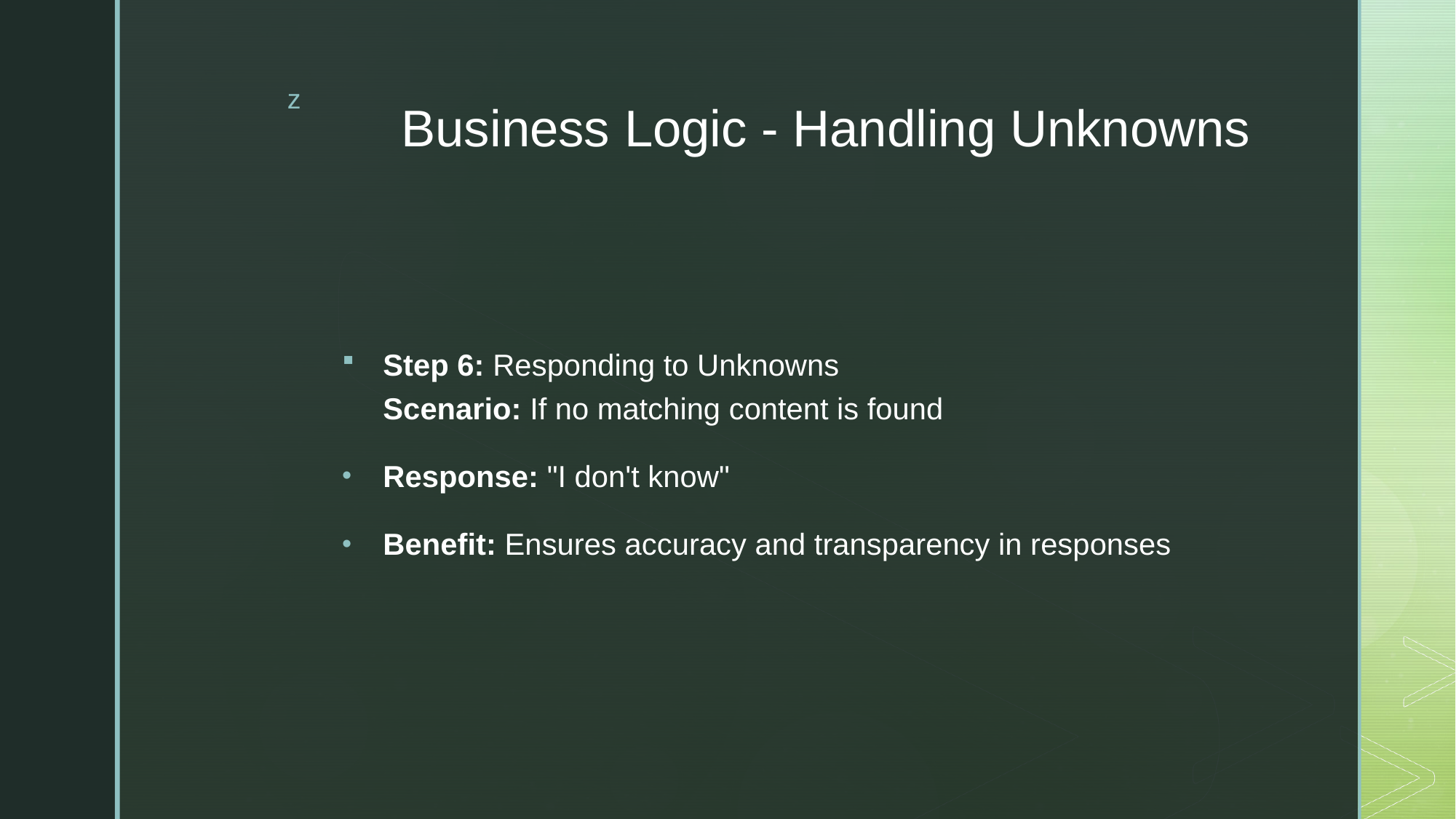

# Business Logic - Handling Unknowns
Step 6: Responding to Unknowns
Scenario: If no matching content is found
Response: "I don't know"
Benefit: Ensures accuracy and transparency in responses